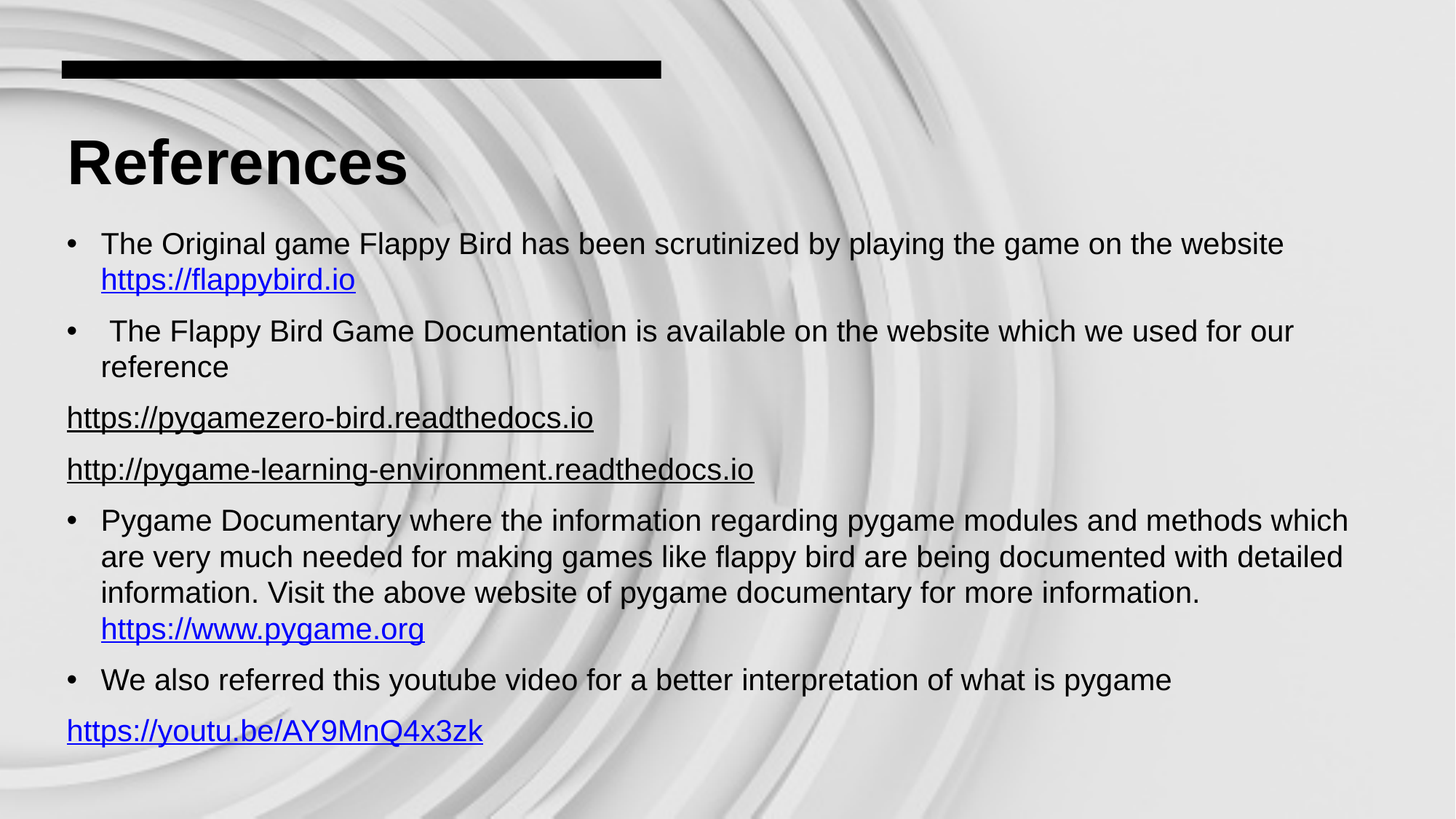

# References
The Original game Flappy Bird has been scrutinized by playing the game on the website  https://flappybird.io
 The Flappy Bird Game Documentation is available on the website which we used for our reference
https://pygamezero-bird.readthedocs.io
http://pygame-learning-environment.readthedocs.io
Pygame Documentary where the information regarding pygame modules and methods which are very much needed for making games like flappy bird are being documented with detailed information. Visit the above website of pygame documentary for more information.  https://www.pygame.org
We also referred this youtube video for a better interpretation of what is pygame
https://youtu.be/AY9MnQ4x3zk